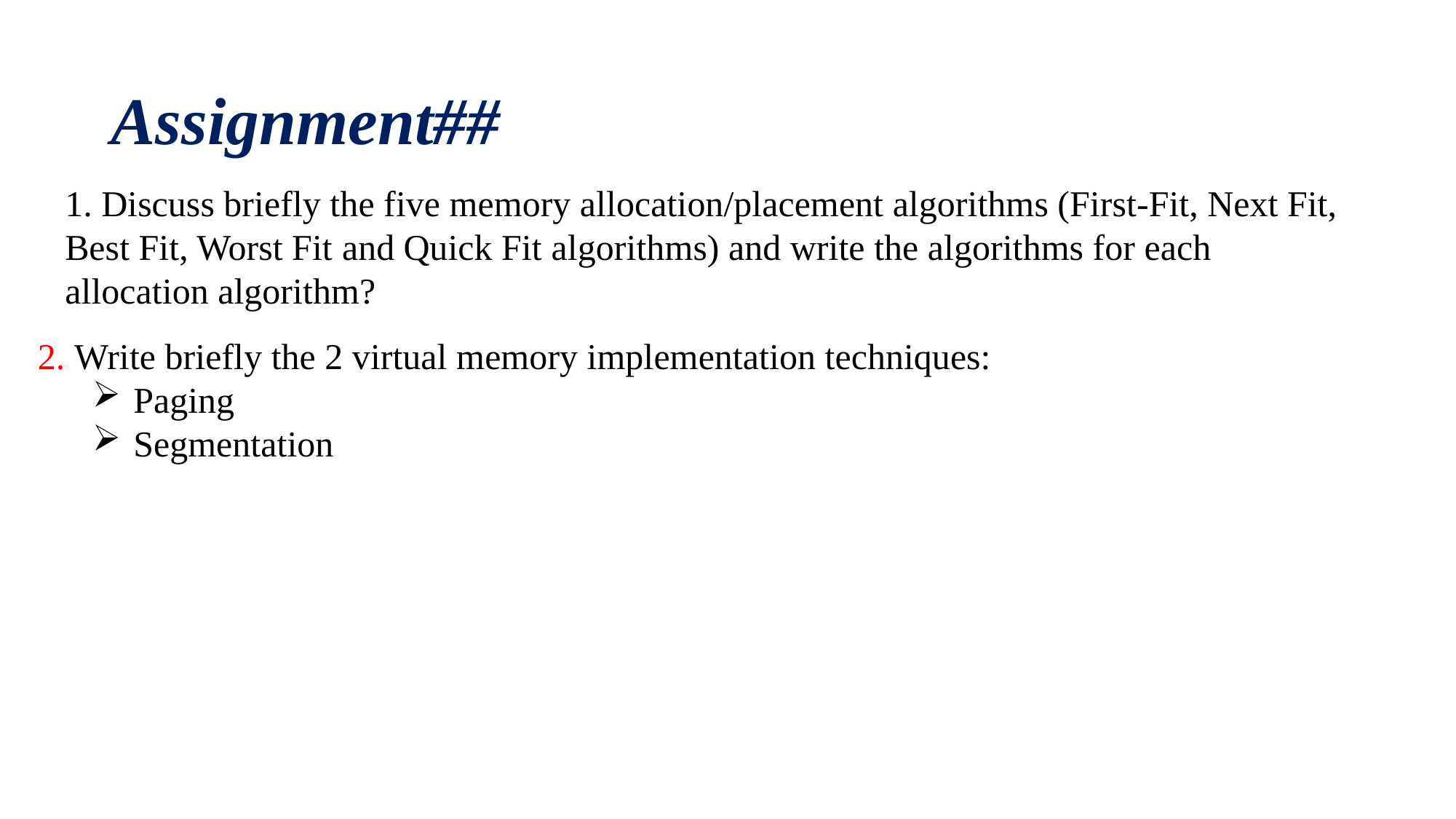

# Assignment##
1. Discuss briefly the five memory allocation/placement algorithms (First-Fit, Next Fit, Best Fit, Worst Fit and Quick Fit algorithms) and write the algorithms for each allocation algorithm?
2. Write briefly the 2 virtual memory implementation techniques:
Paging
Segmentation